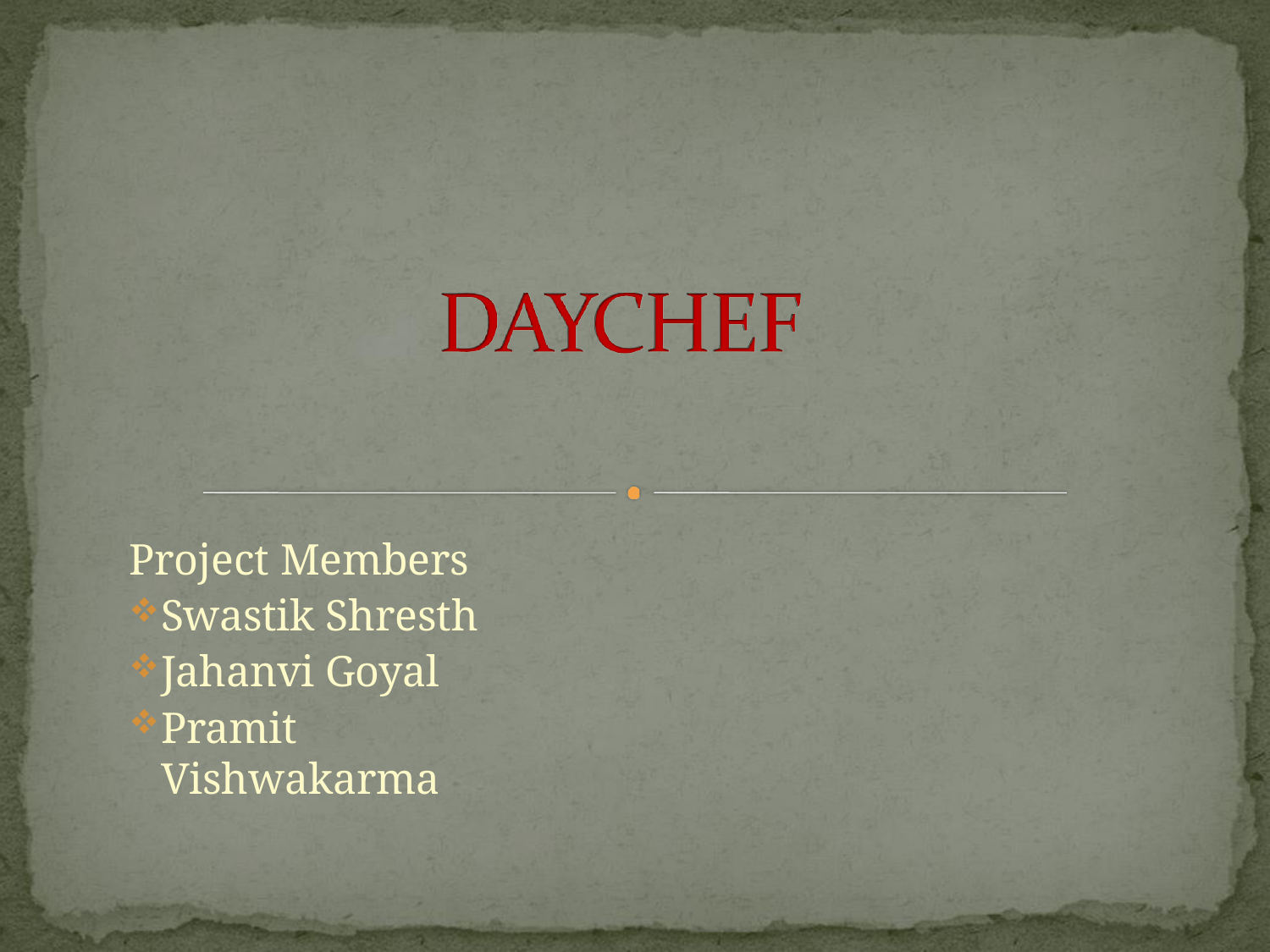

Project Members
Swastik Shresth
Jahanvi Goyal
Pramit Vishwakarma